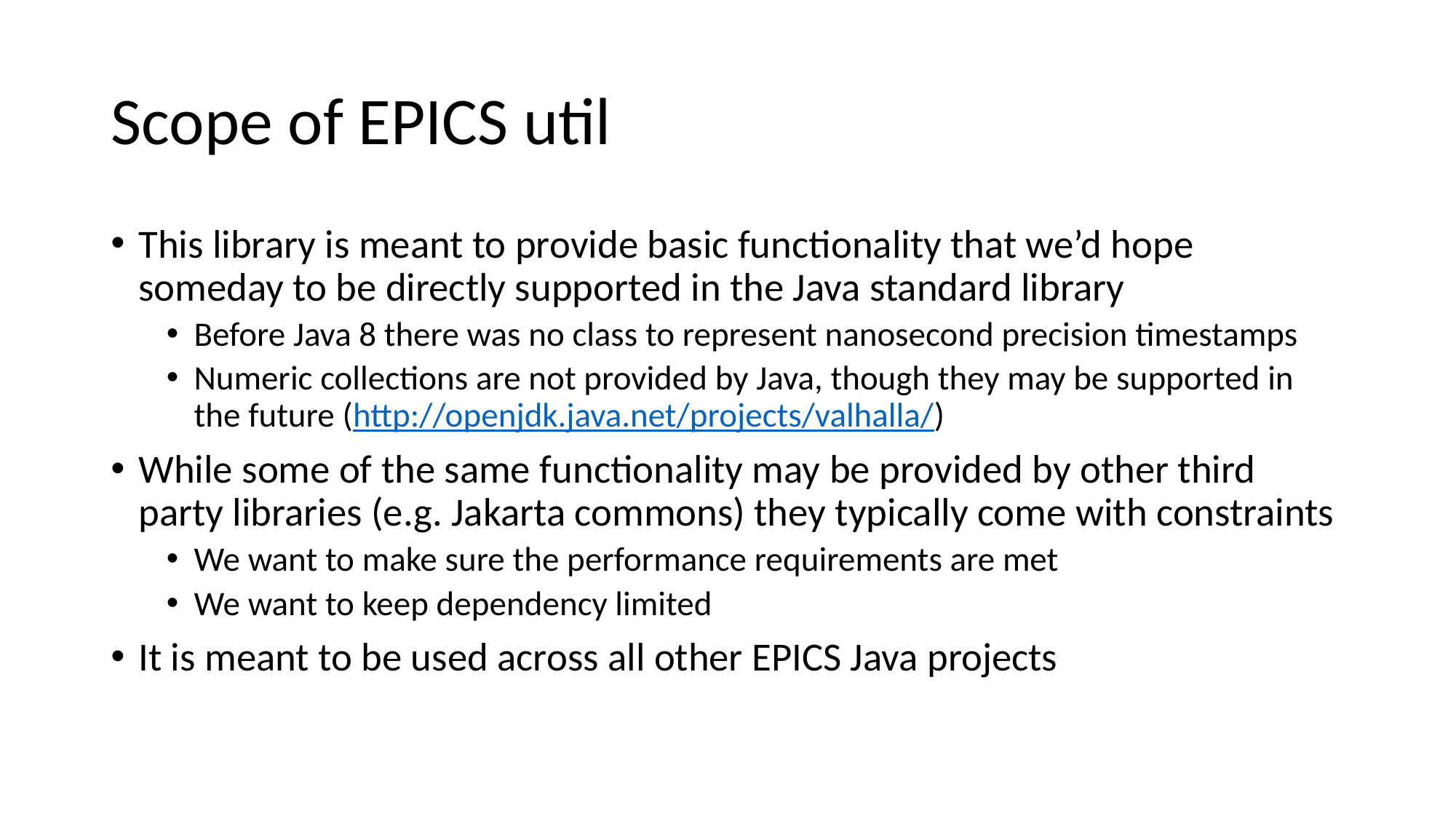

# Scope of EPICS util
This library is meant to provide basic functionality that we’d hope someday to be directly supported in the Java standard library
Before Java 8 there was no class to represent nanosecond precision timestamps
Numeric collections are not provided by Java, though they may be supported in the future (http://openjdk.java.net/projects/valhalla/)
While some of the same functionality may be provided by other third party libraries (e.g. Jakarta commons) they typically come with constraints
We want to make sure the performance requirements are met
We want to keep dependency limited
It is meant to be used across all other EPICS Java projects